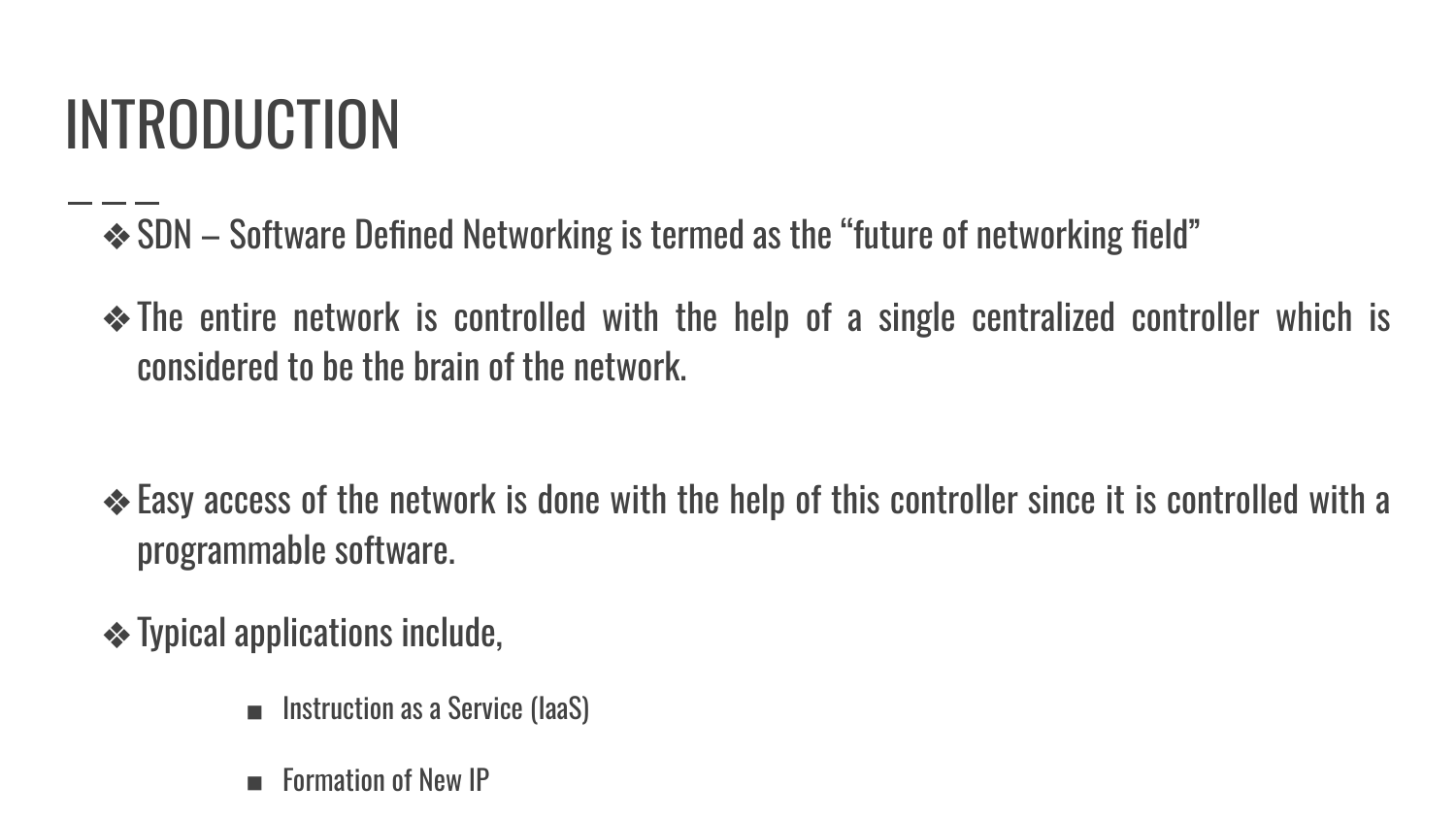

# INTRODUCTION
SDN – Software Defined Networking is termed as the “future of networking field”
The entire network is controlled with the help of a single centralized controller which is considered to be the brain of the network.
Easy access of the network is done with the help of this controller since it is controlled with a programmable software.
Typical applications include,
Instruction as a Service (IaaS)
Formation of New IP
Used as geo-distributed campus networks.